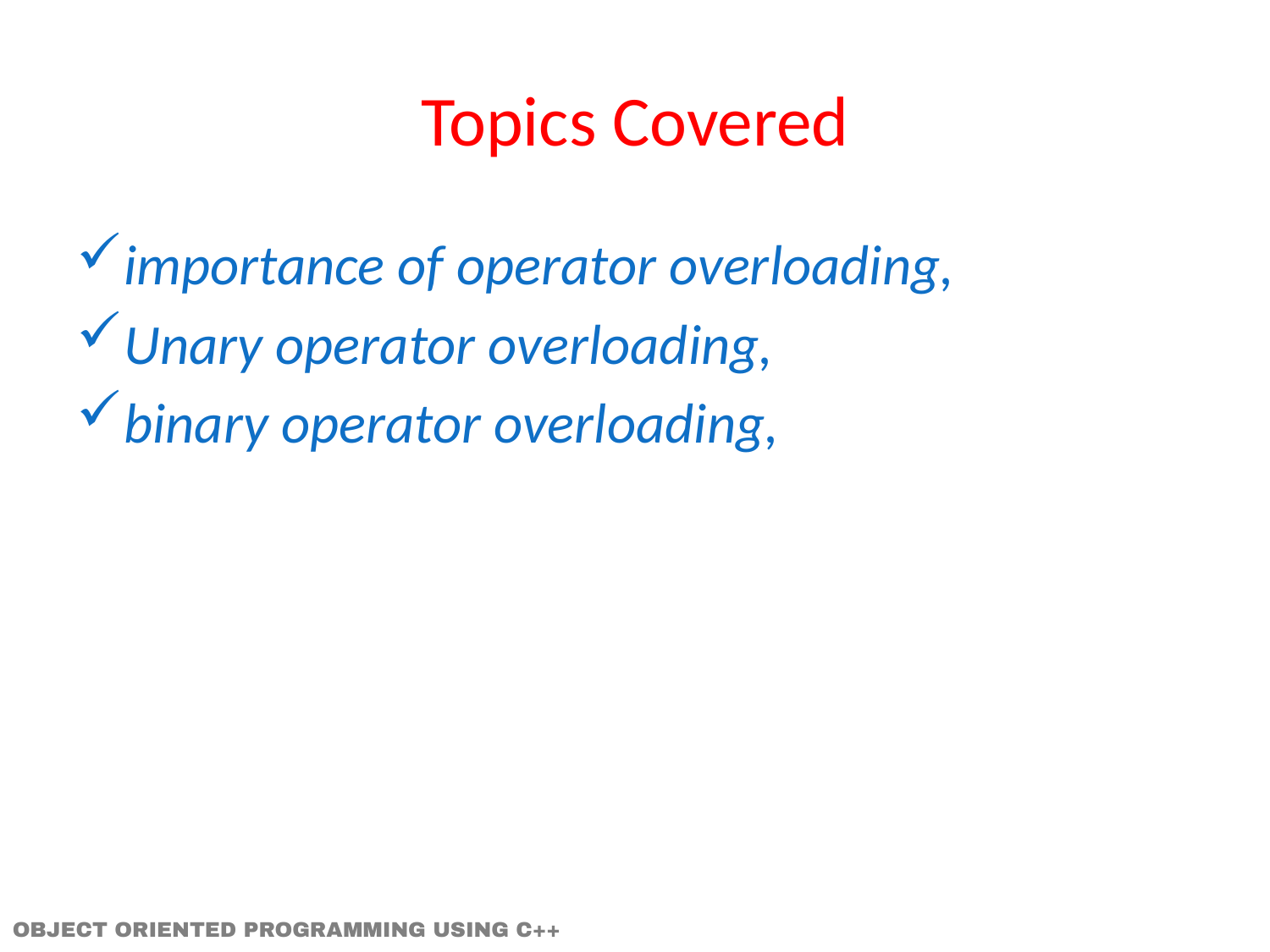

# Topics Covered
importance of operator overloading,
Unary operator overloading,
binary operator overloading,